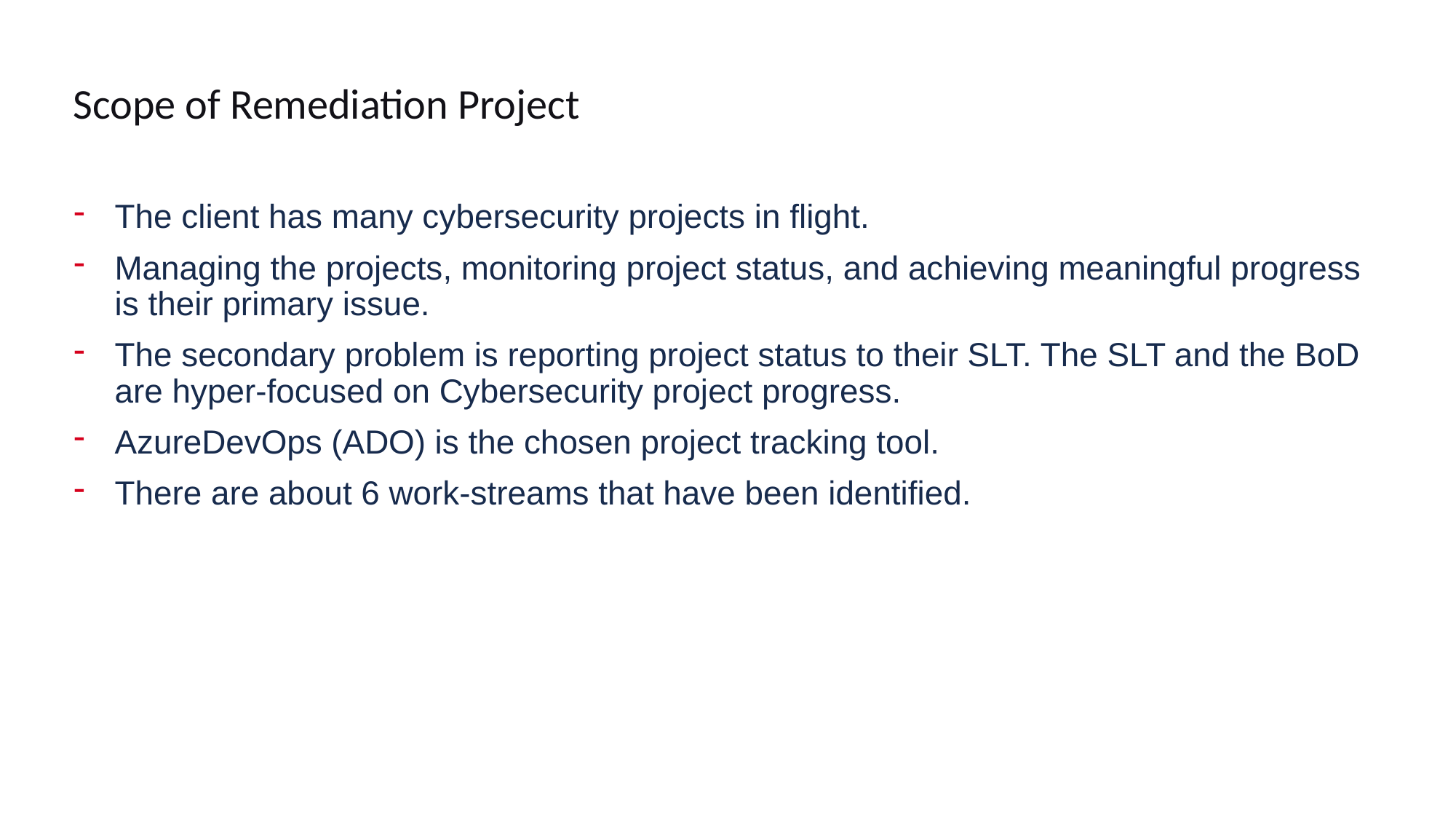

# Scope of Remediation Project
The client has many cybersecurity projects in flight.
Managing the projects, monitoring project status, and achieving meaningful progress is their primary issue.
The secondary problem is reporting project status to their SLT. The SLT and the BoD are hyper-focused on Cybersecurity project progress.
AzureDevOps (ADO) is the chosen project tracking tool.
There are about 6 work-streams that have been identified.